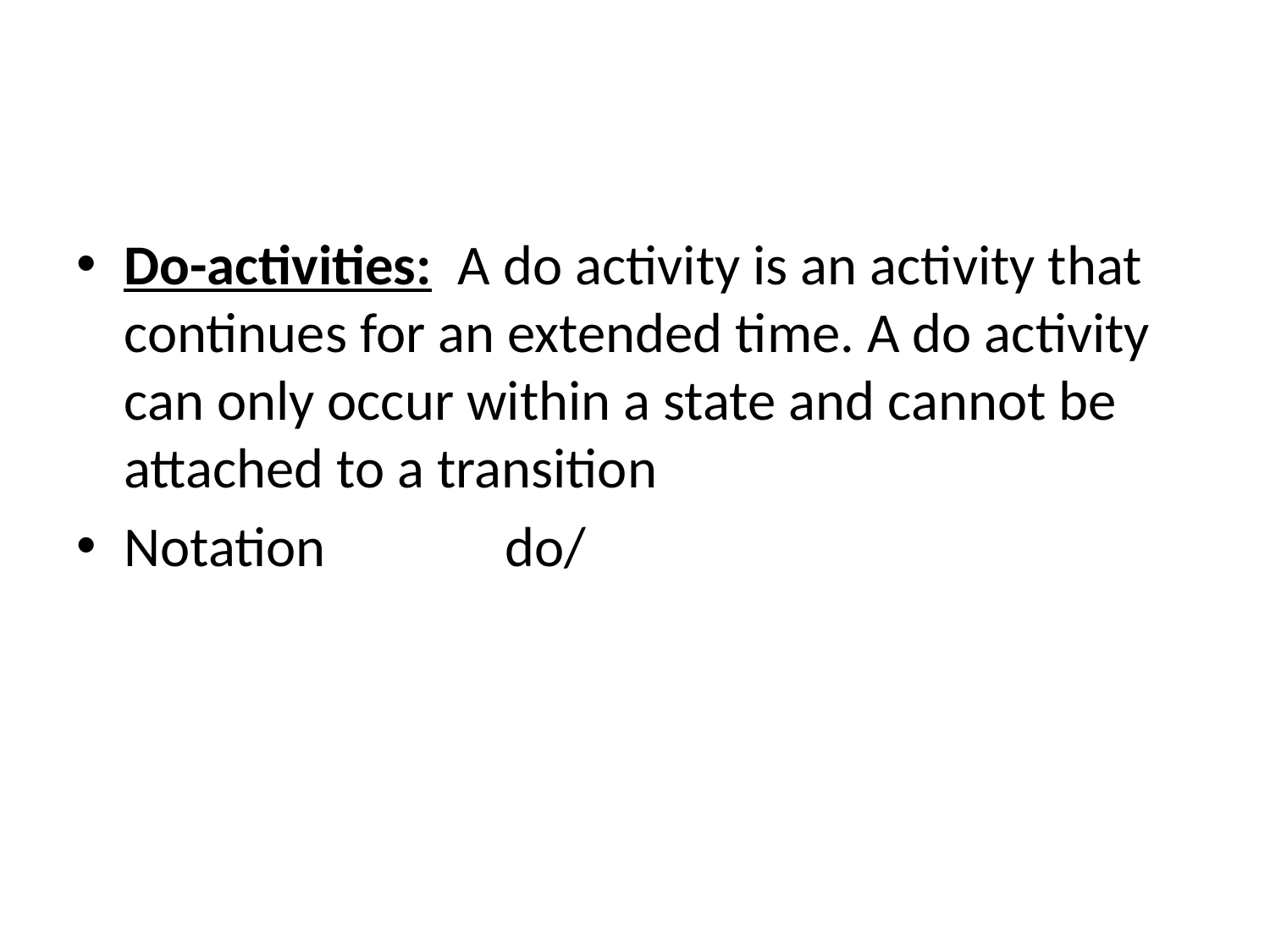

#
Do-activities:  A do activity is an activity that continues for an extended time. A do activity can only occur within a state and cannot be attached to a transition
Notation		do/